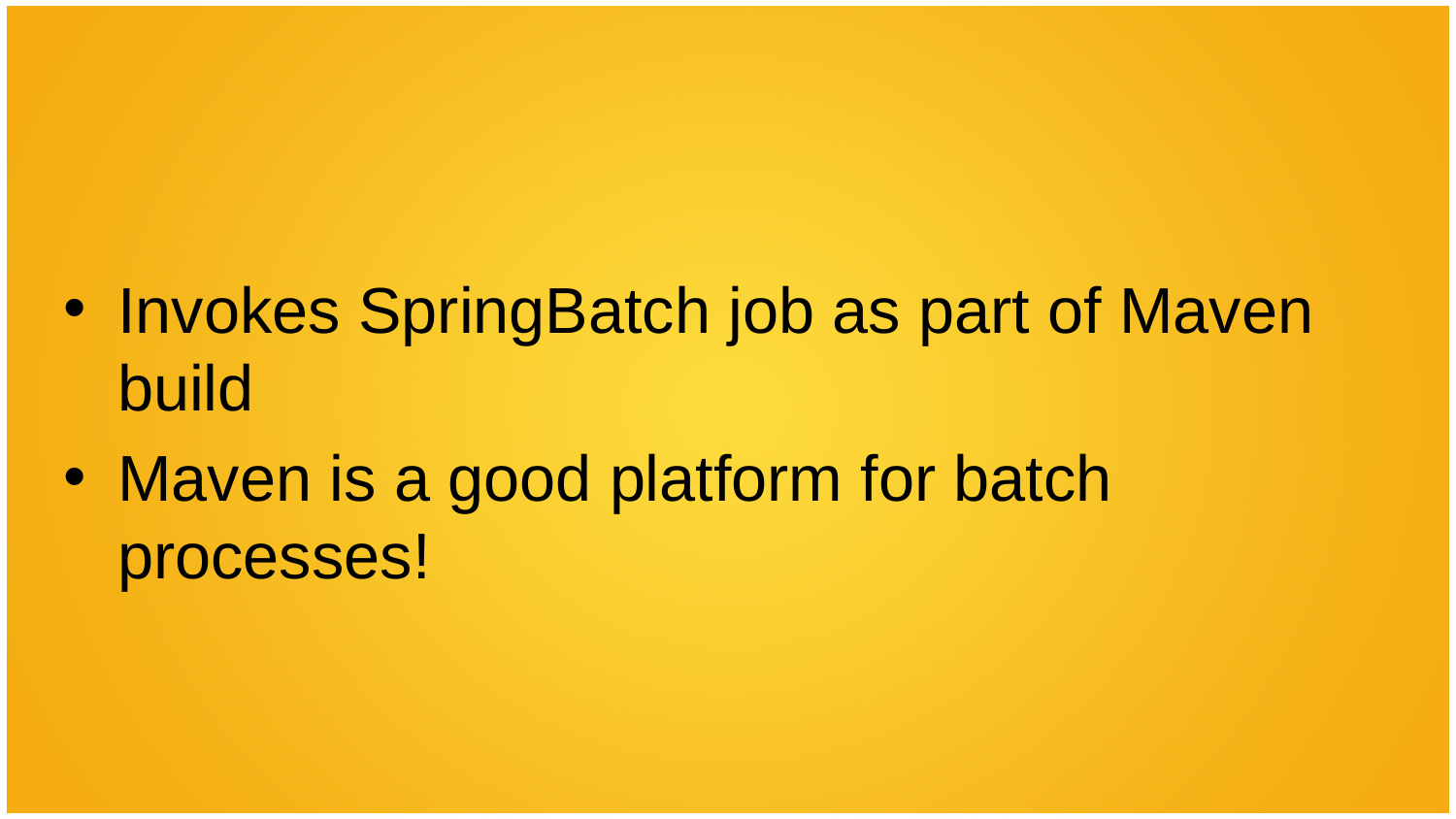

Invokes SpringBatch job as part of Maven build
Maven is a good platform for batch processes!